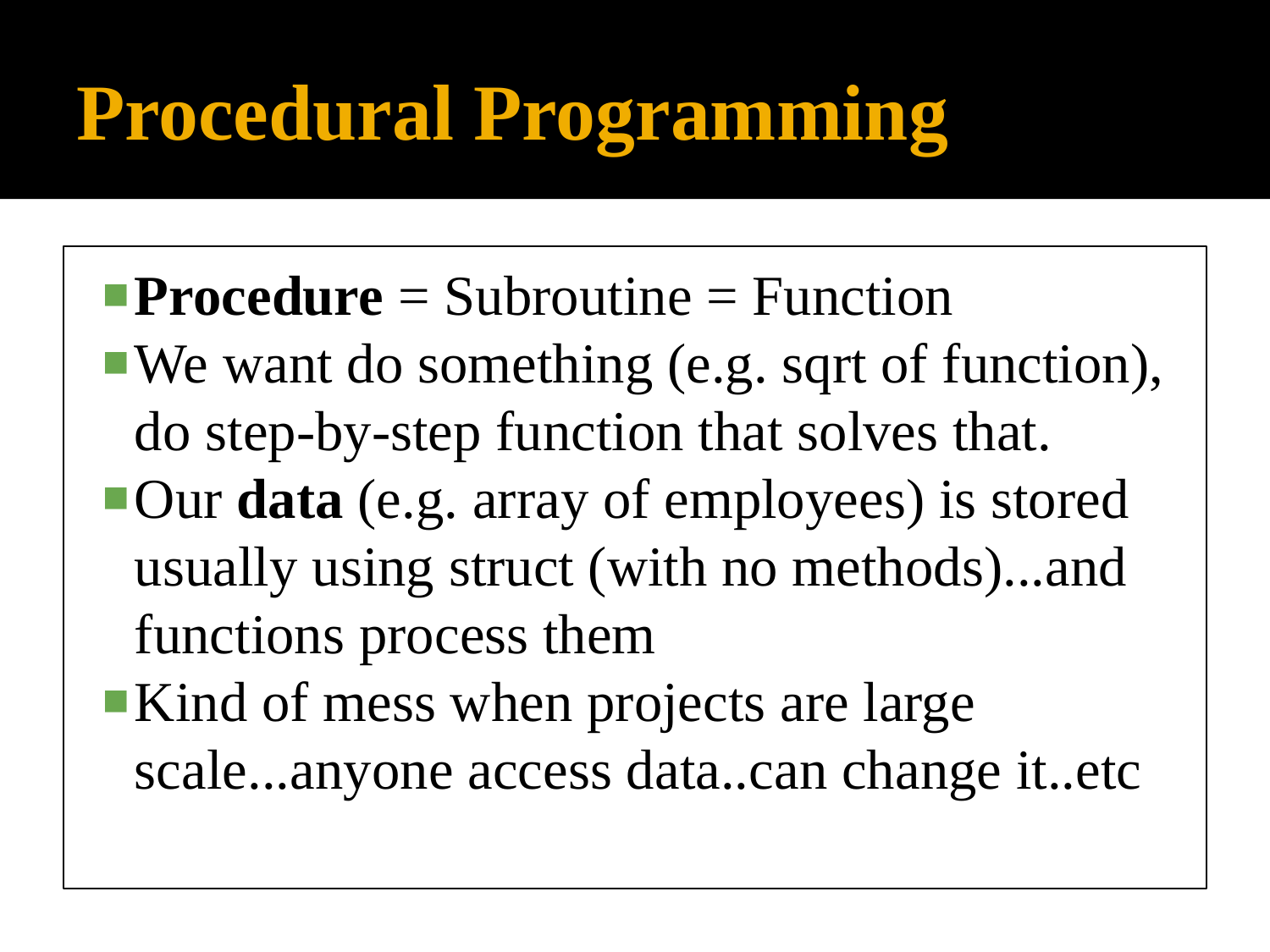

# Procedural Programming
Procedure = Subroutine = Function
We want do something (e.g. sqrt of function), do step-by-step function that solves that.
Our data (e.g. array of employees) is stored usually using struct (with no methods)...and functions process them
Kind of mess when projects are large scale...anyone access data..can change it..etc